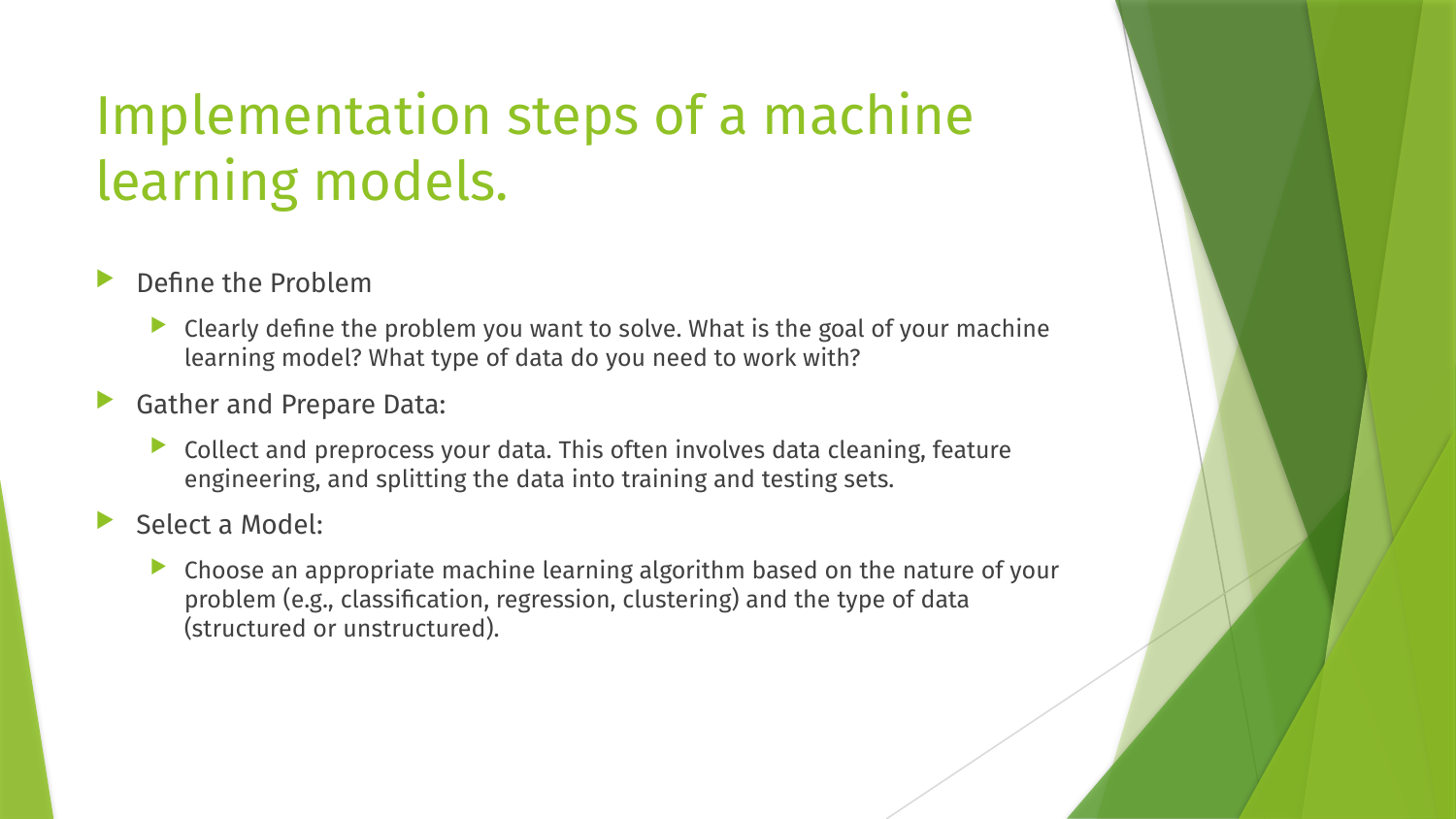

# Implementation steps of a machine learning models.
Define the Problem
Clearly define the problem you want to solve. What is the goal of your machine learning model? What type of data do you need to work with?
Gather and Prepare Data:
Collect and preprocess your data. This often involves data cleaning, feature engineering, and splitting the data into training and testing sets.
Select a Model:
Choose an appropriate machine learning algorithm based on the nature of your problem (e.g., classification, regression, clustering) and the type of data (structured or unstructured).